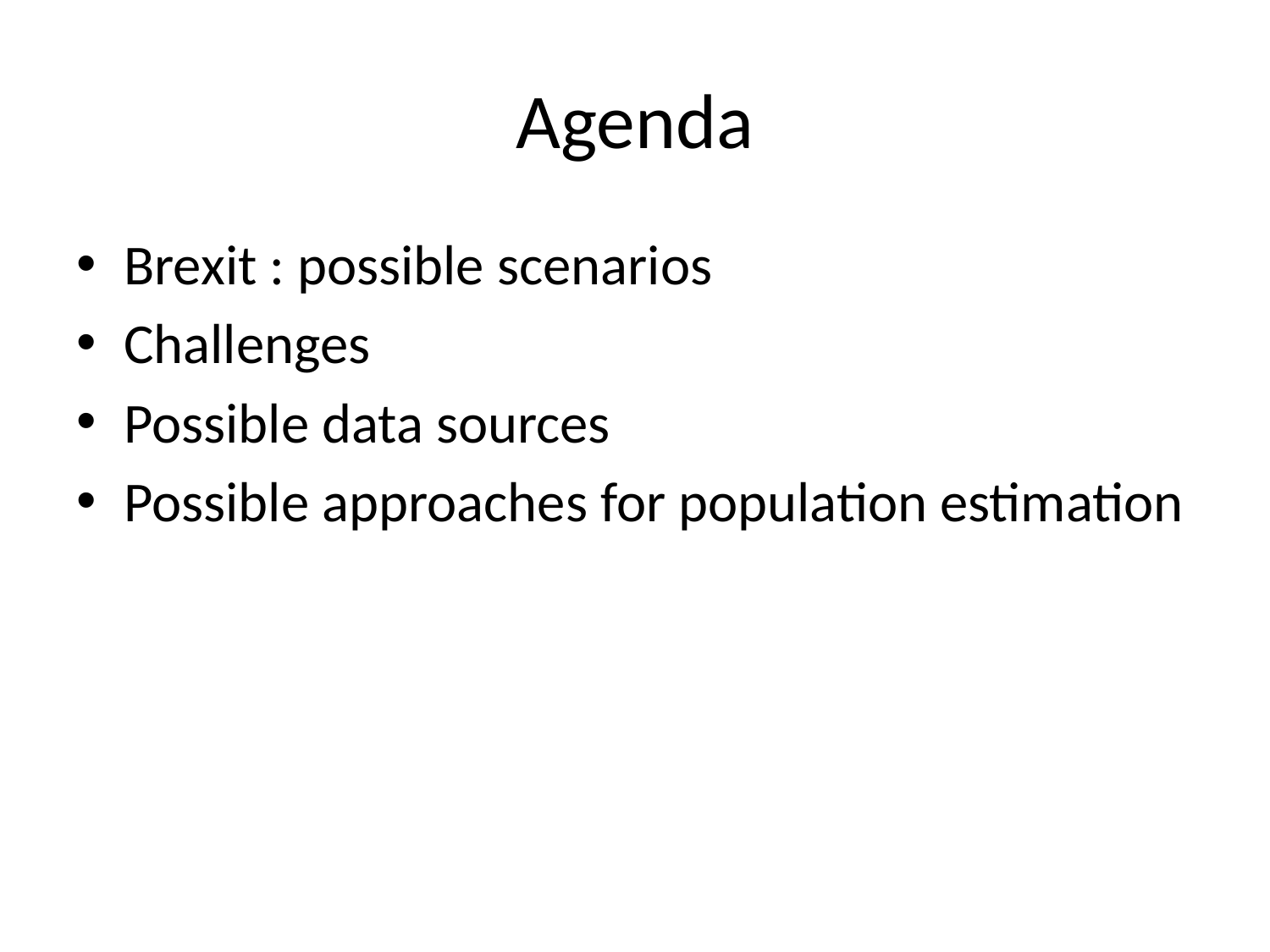

# Agenda
Brexit : possible scenarios
Challenges
Possible data sources
Possible approaches for population estimation